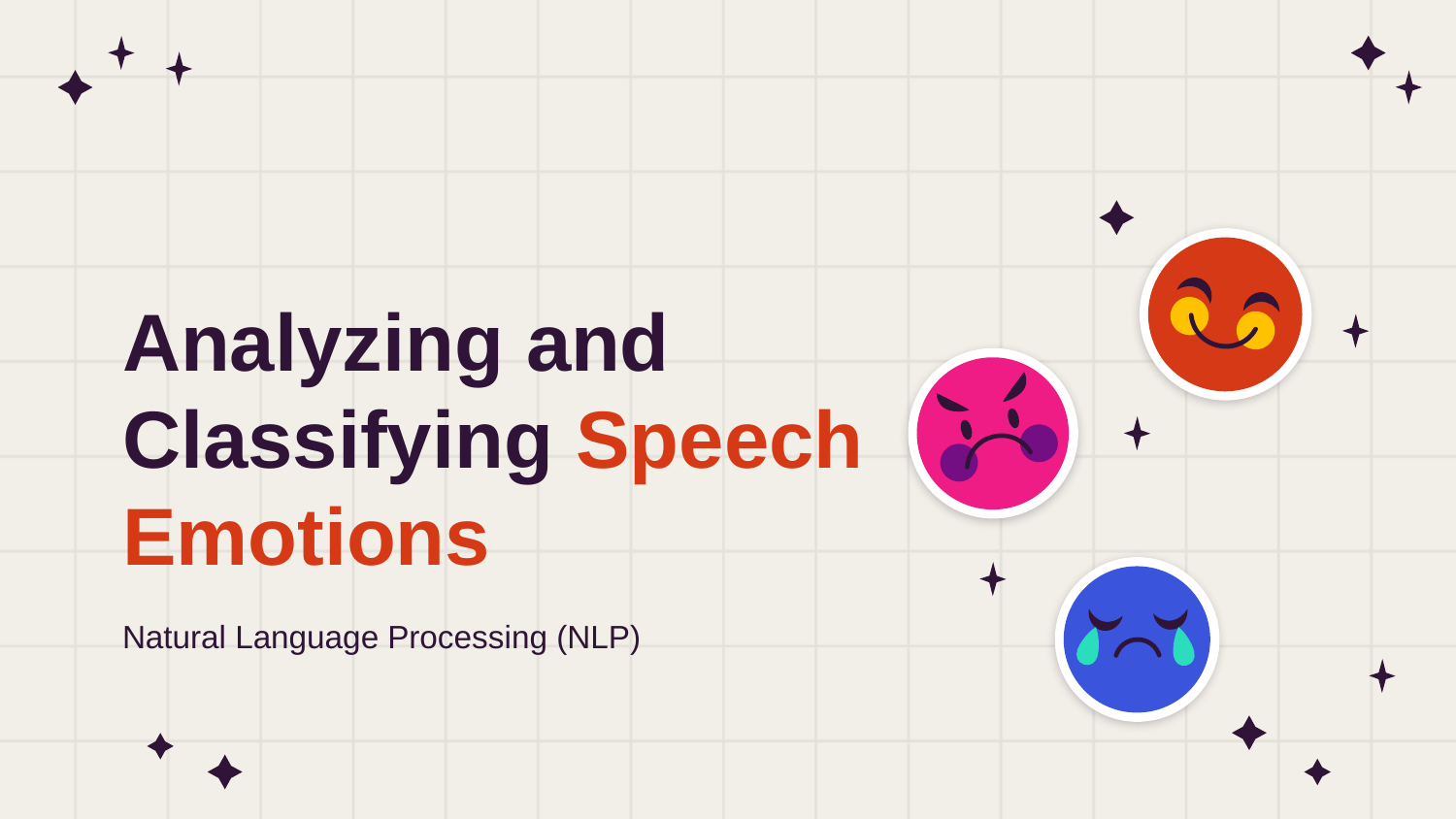

# Analyzing and Classifying Speech Emotions

Natural Language Processing (NLP)